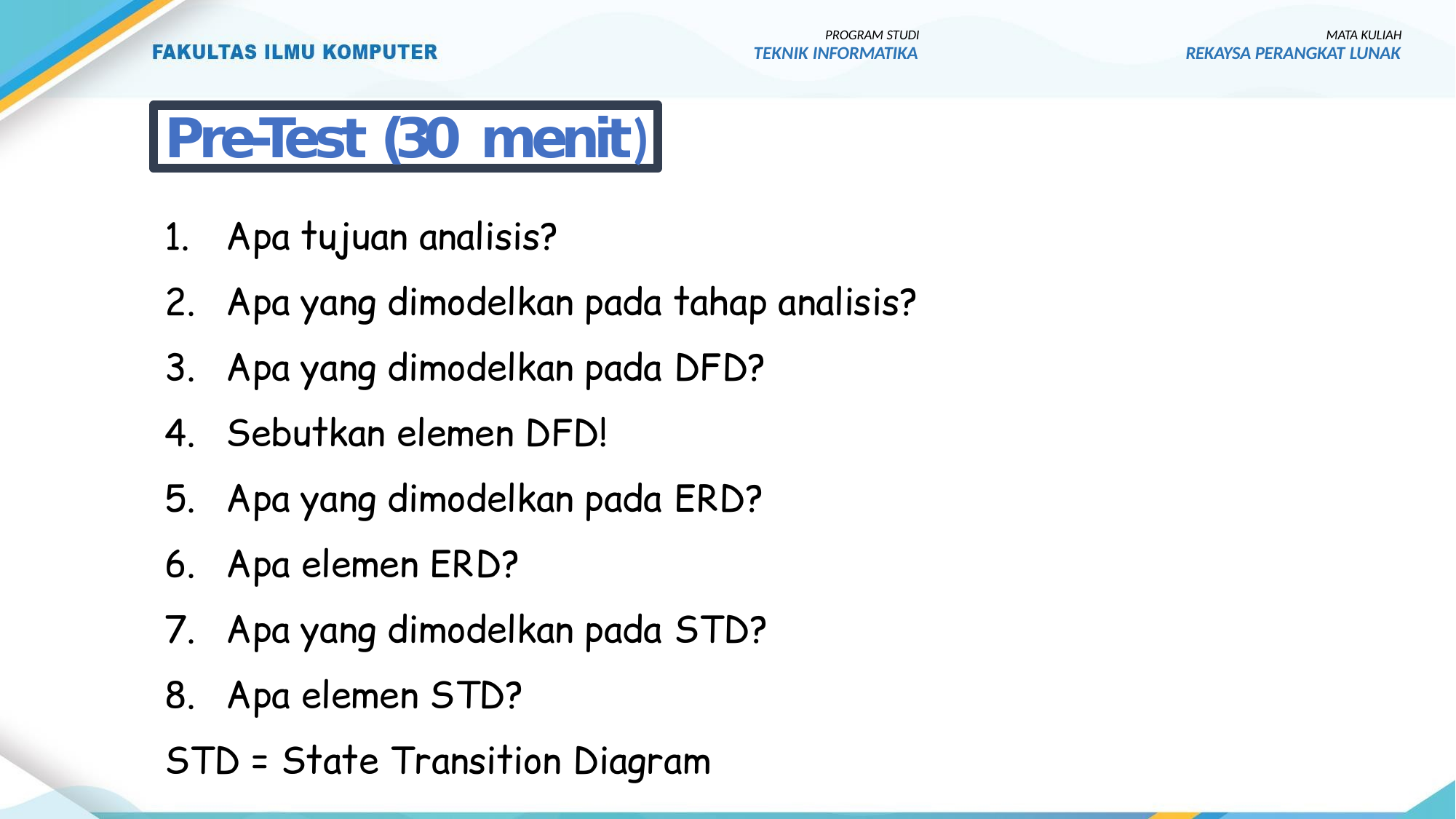

PROGRAM STUDI
TEKNIK INFORMATIKA
MATA KULIAH
REKAYSA PERANGKAT LUNAK
Pre-Test (30 menit)
Apa tujuan analisis?
Apa yang dimodelkan pada tahap analisis?
Apa yang dimodelkan pada DFD?
Sebutkan elemen DFD!
Apa yang dimodelkan pada ERD?
Apa elemen ERD?
Apa yang dimodelkan pada STD?
Apa elemen STD?
STD = State Transition Diagram